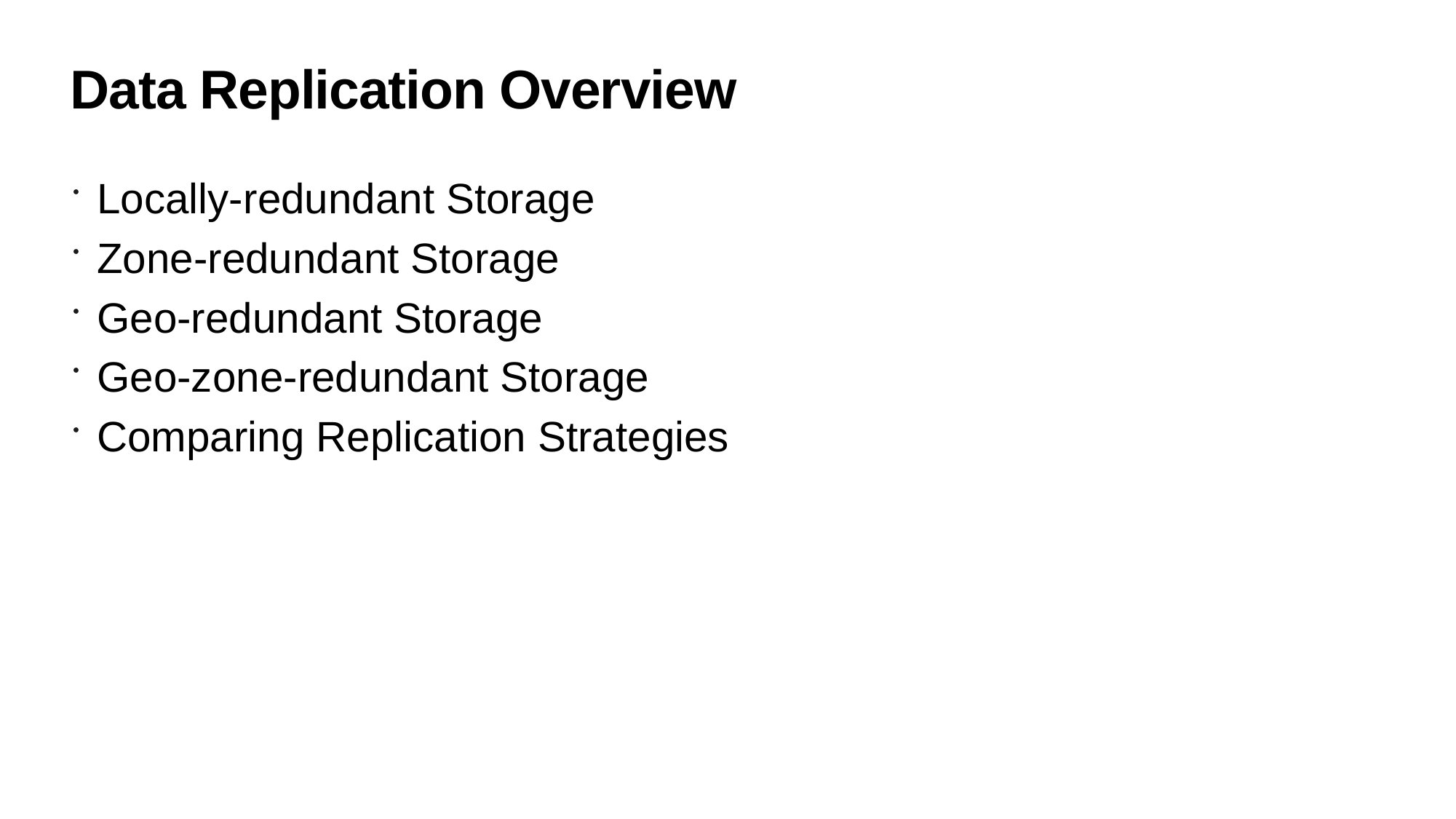

# Data Replication Overview
Locally-redundant Storage
Zone-redundant Storage
Geo-redundant Storage
Geo-zone-redundant Storage
Comparing Replication Strategies